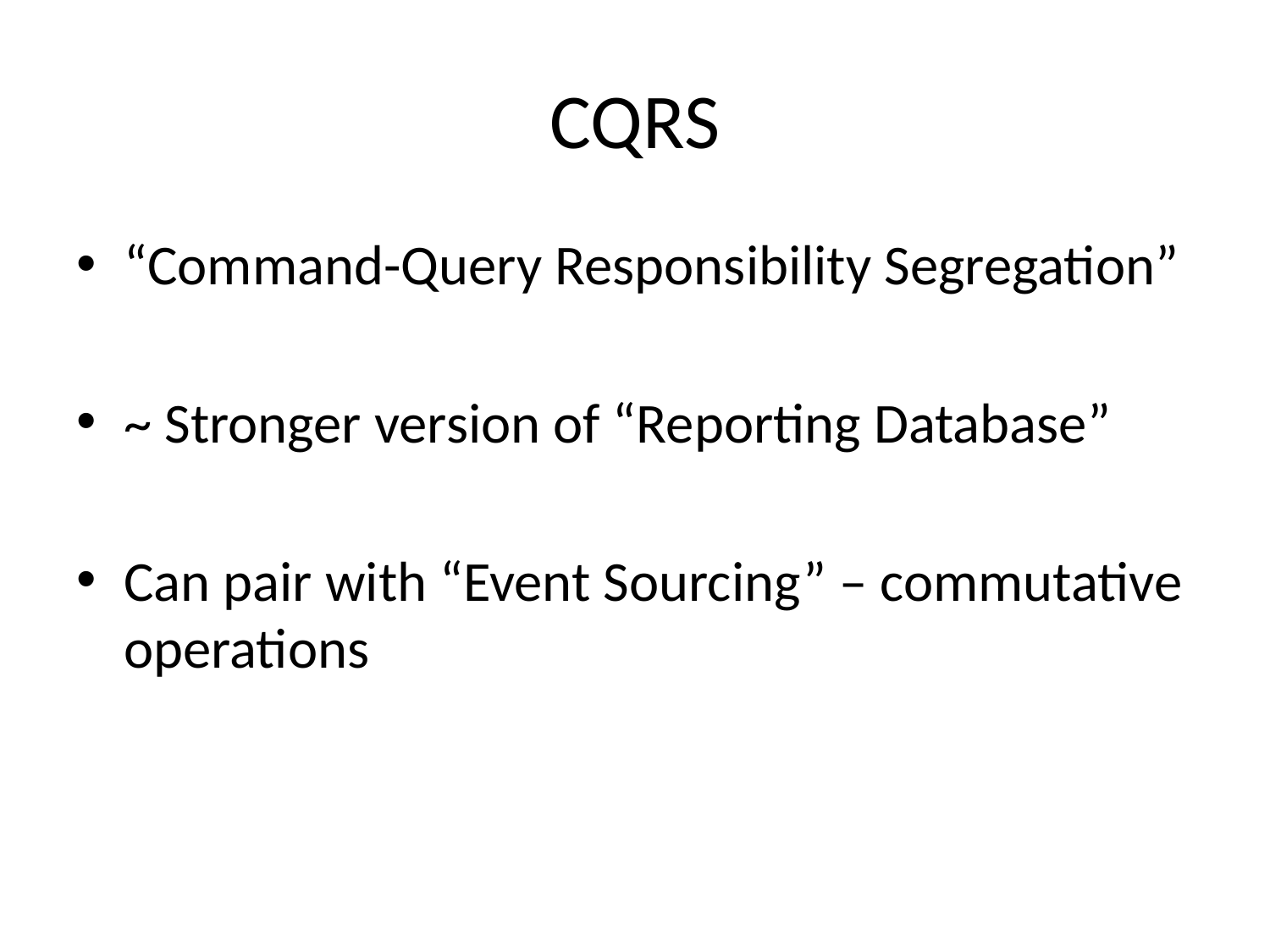

# CQRS
“Command-Query Responsibility Segregation”

~ Stronger version of “Reporting Database”

Can pair with “Event Sourcing” – commutative operations